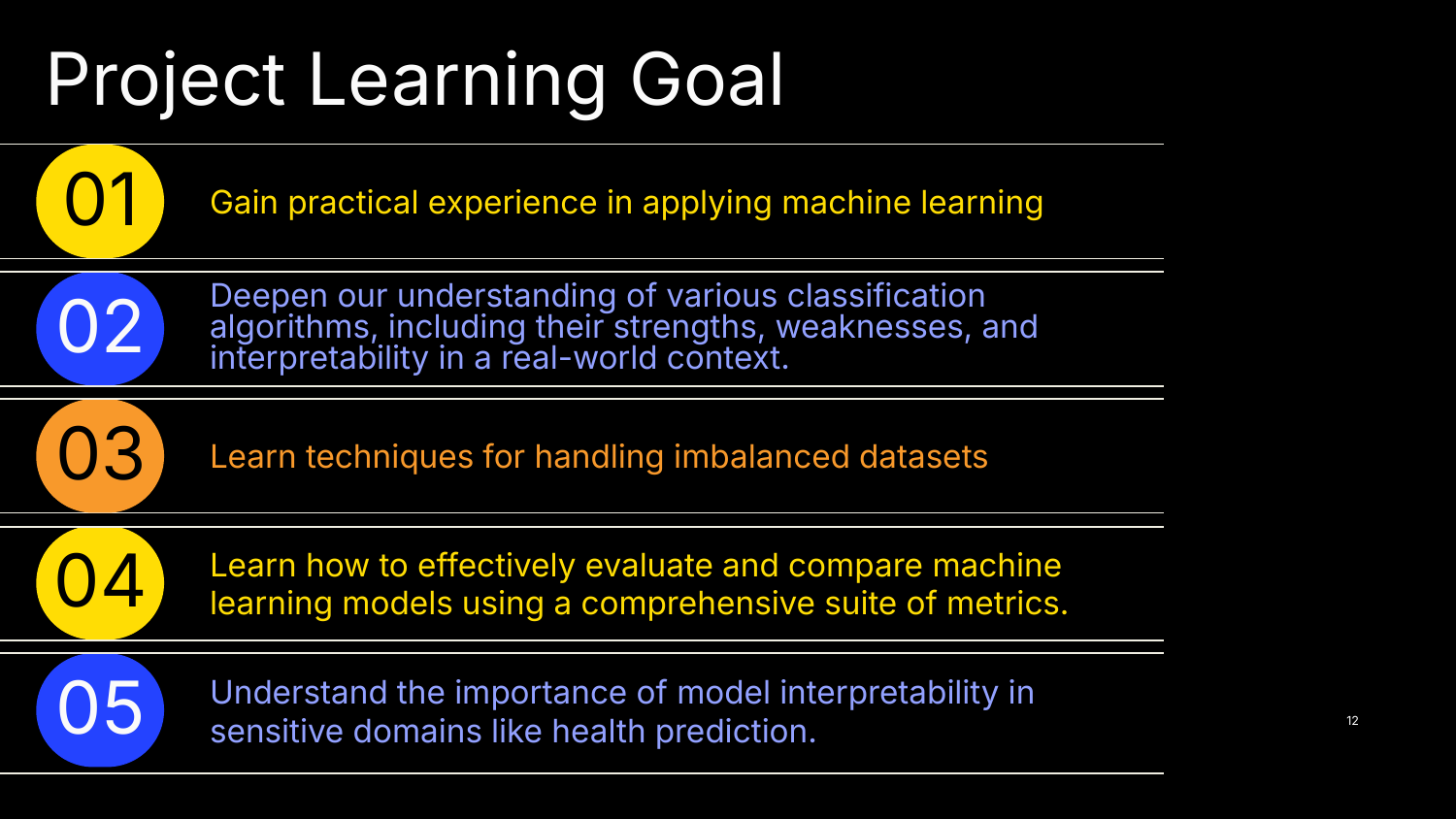

# Project Learning Goal
Gain practical experience in applying machine learning

01
Deepen our understanding of various classification algorithms, including their strengths, weaknesses, and interpretability in a real-world context.

02
Learn techniques for handling imbalanced datasets

03
Learn how to effectively evaluate and compare machine learning models using a comprehensive suite of metrics.

04

05
Understand the importance of model interpretability in sensitive domains like health prediction.
12